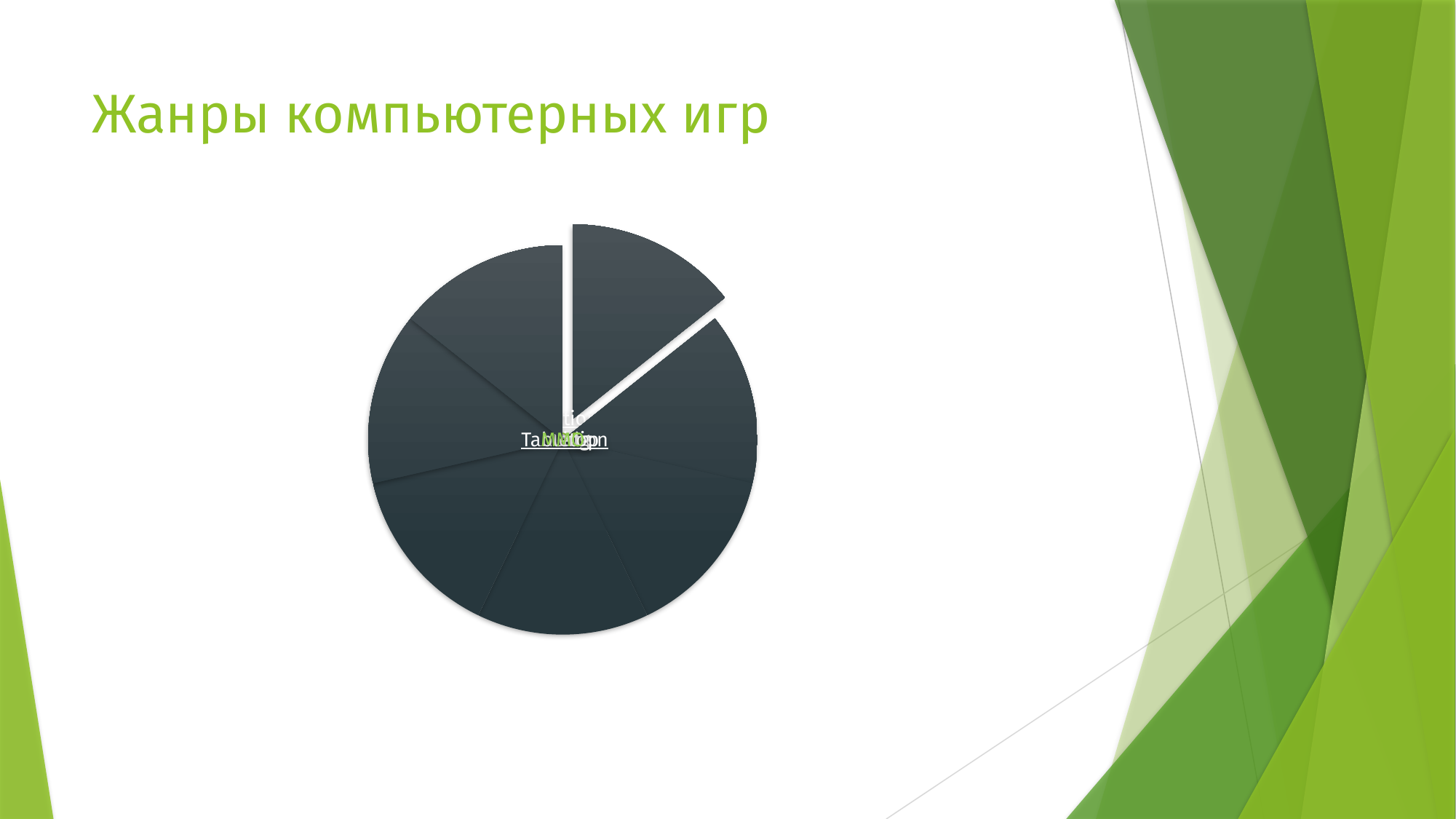

# Жанры компьютерных игр
Action
Arcade
RPG
Simulation
Racing
Tabletop
ММО